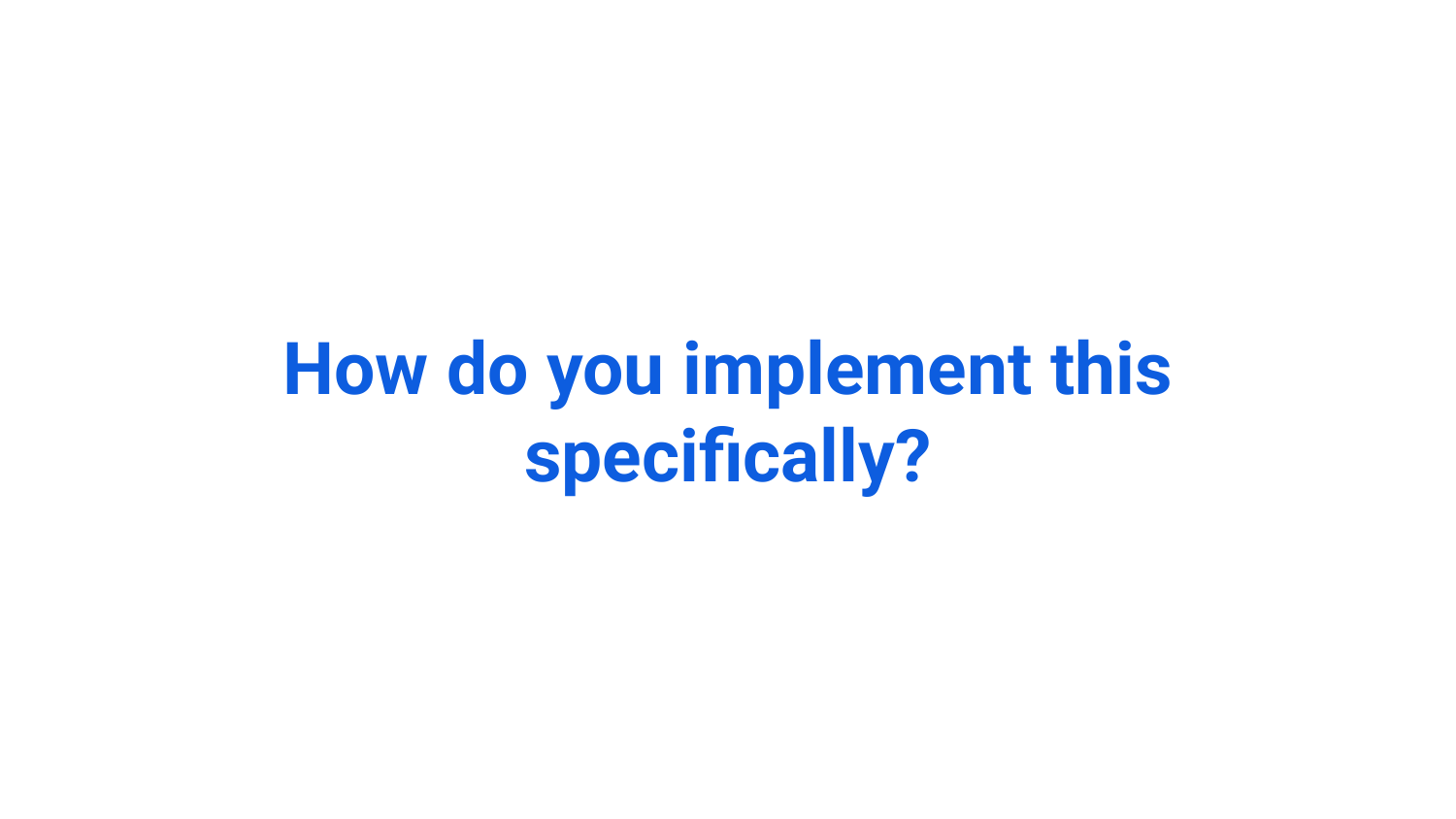

# How do you implement this specifically?